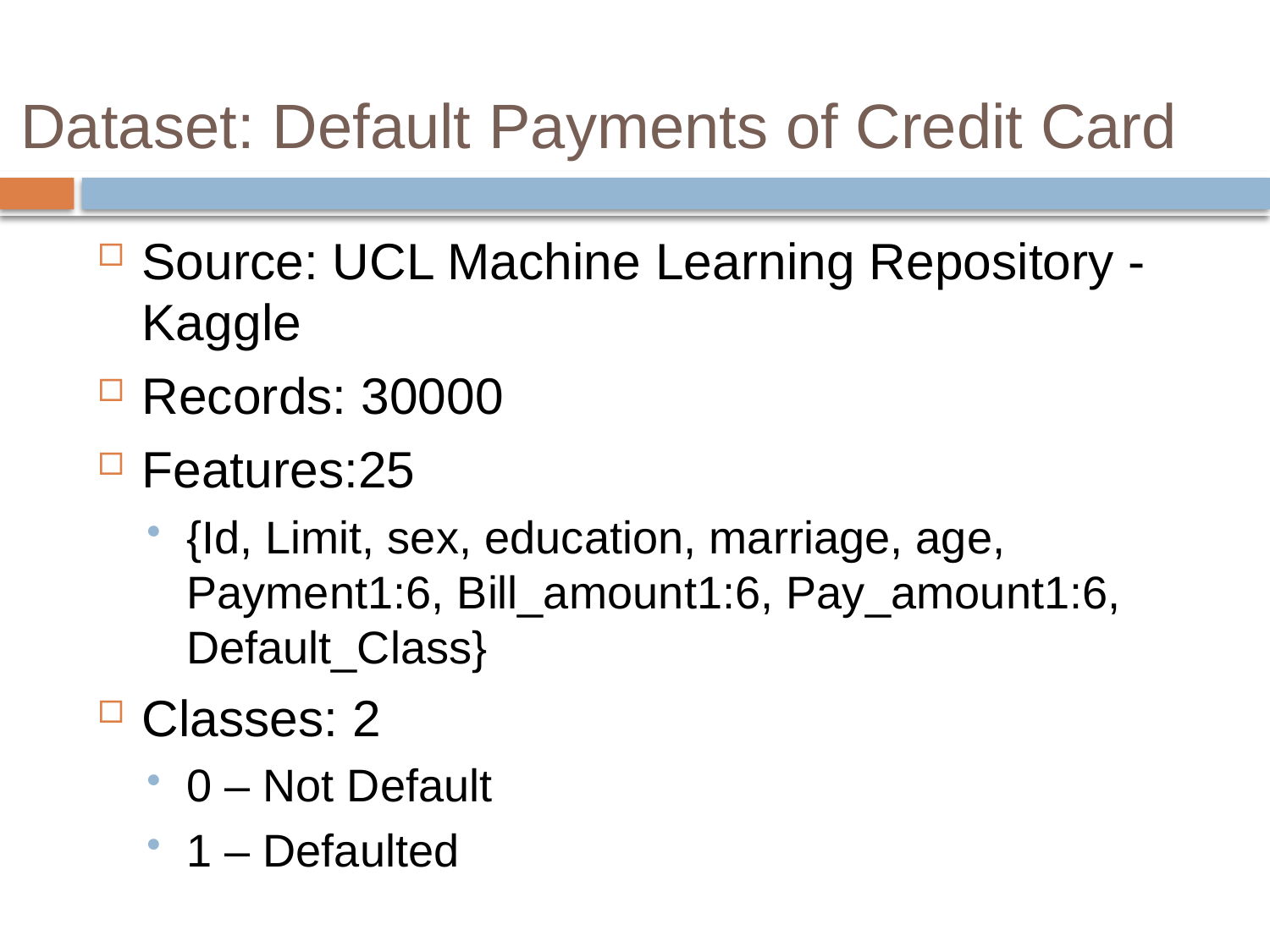

# Dataset: Default Payments of Credit Card
Source: UCL Machine Learning Repository - Kaggle
Records: 30000
Features:25
{Id, Limit, sex, education, marriage, age, Payment1:6, Bill_amount1:6, Pay_amount1:6, Default_Class}
Classes: 2
0 – Not Default
1 – Defaulted